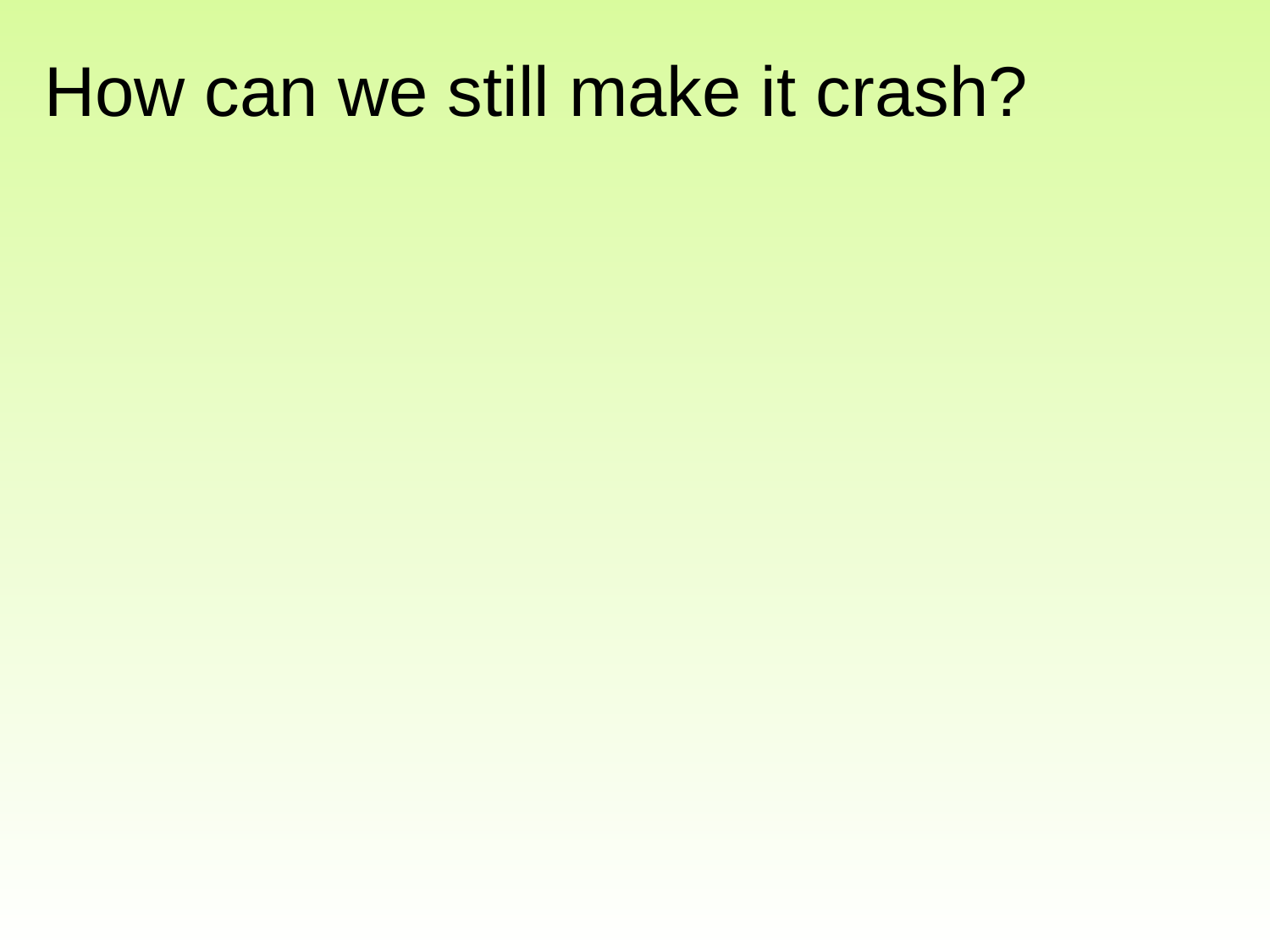

# How can we still make it crash?